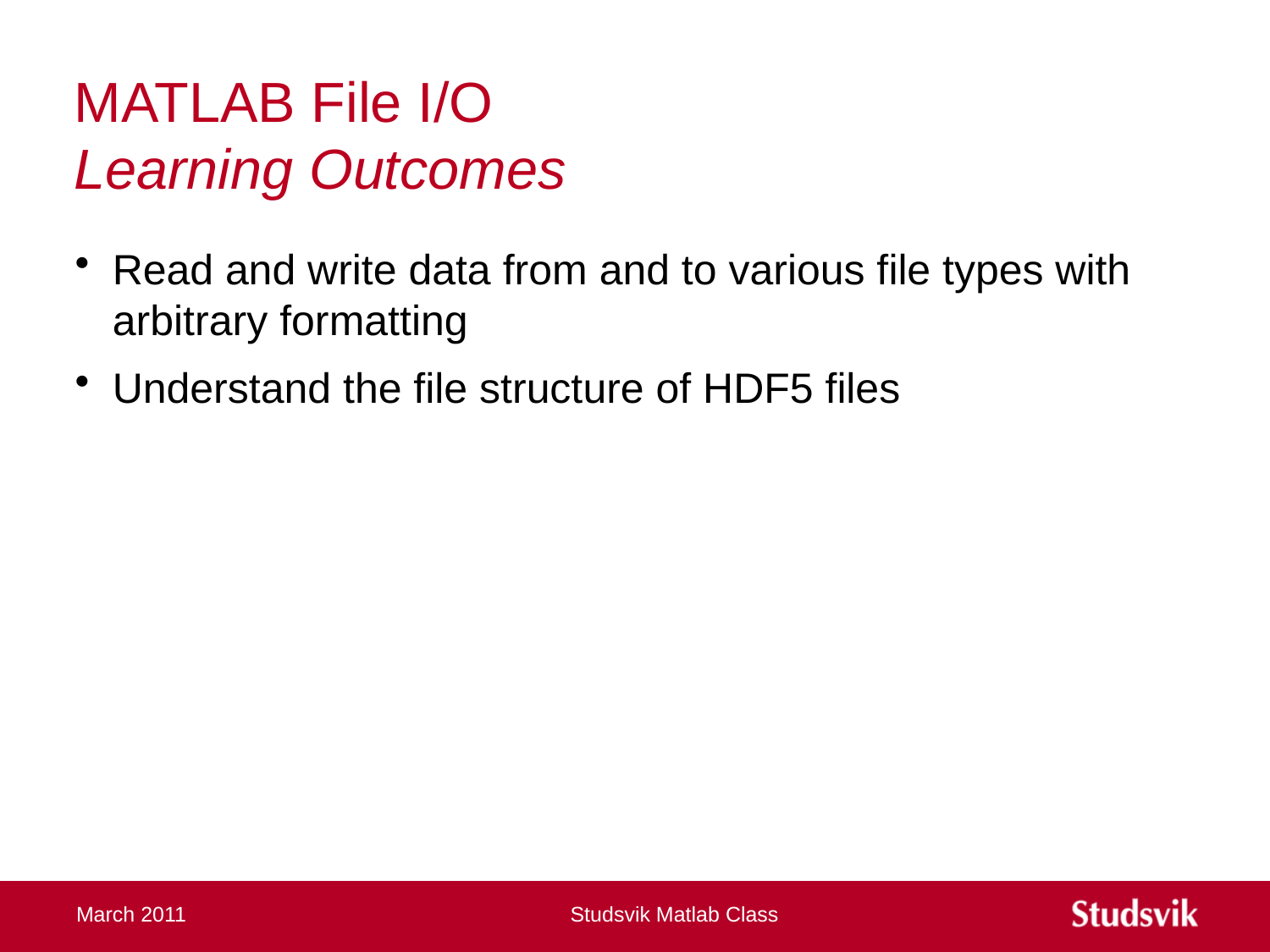

# MATLAB File I/O Learning Outcomes
Read and write data from and to various file types with arbitrary formatting
Understand the file structure of HDF5 files
March 2011
Studsvik Matlab Class